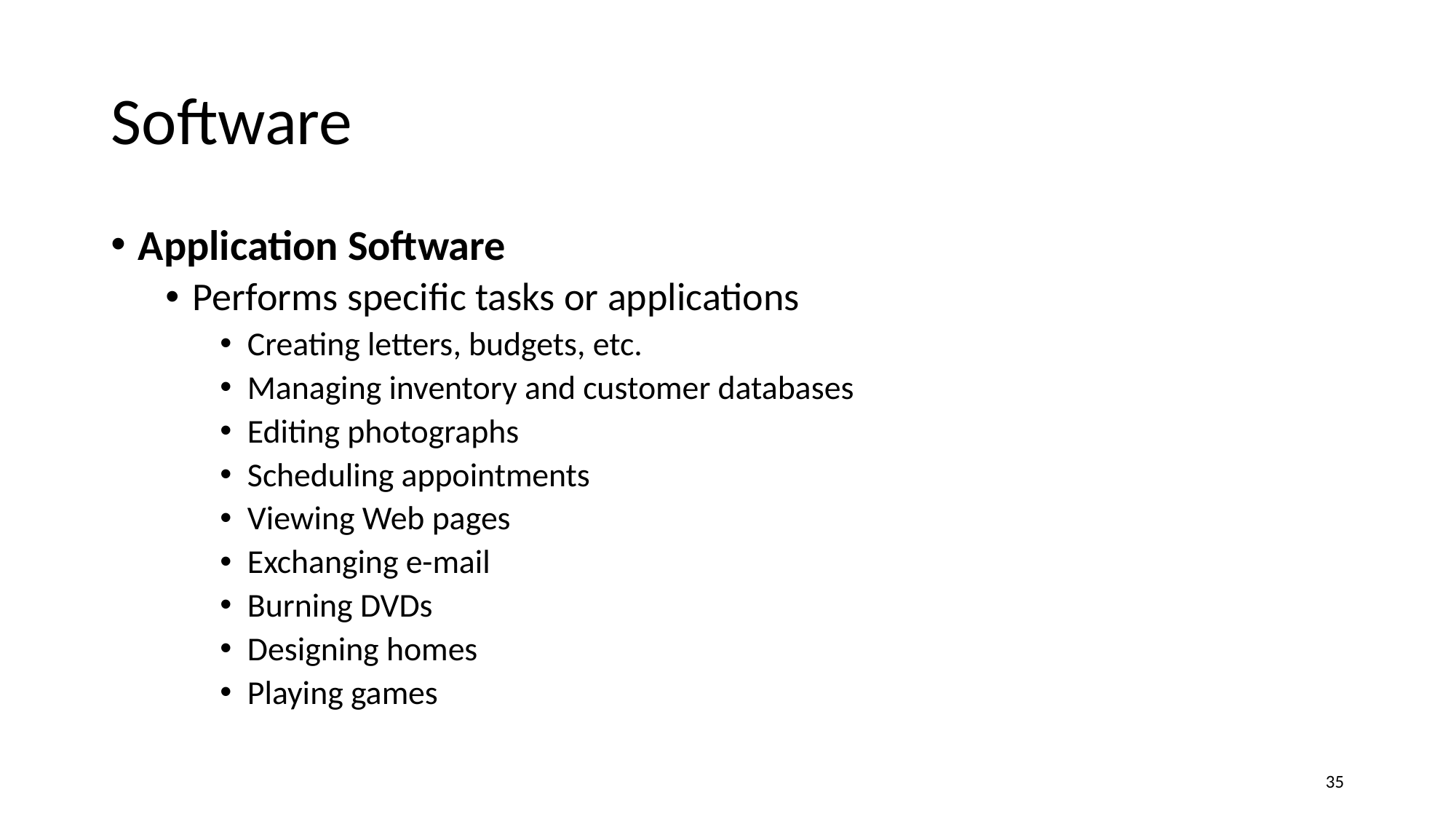

# Software
Application Software
Performs specific tasks or applications
Creating letters, budgets, etc.
Managing inventory and customer databases
Editing photographs
Scheduling appointments
Viewing Web pages
Exchanging e-mail
Burning DVDs
Designing homes
Playing games
35